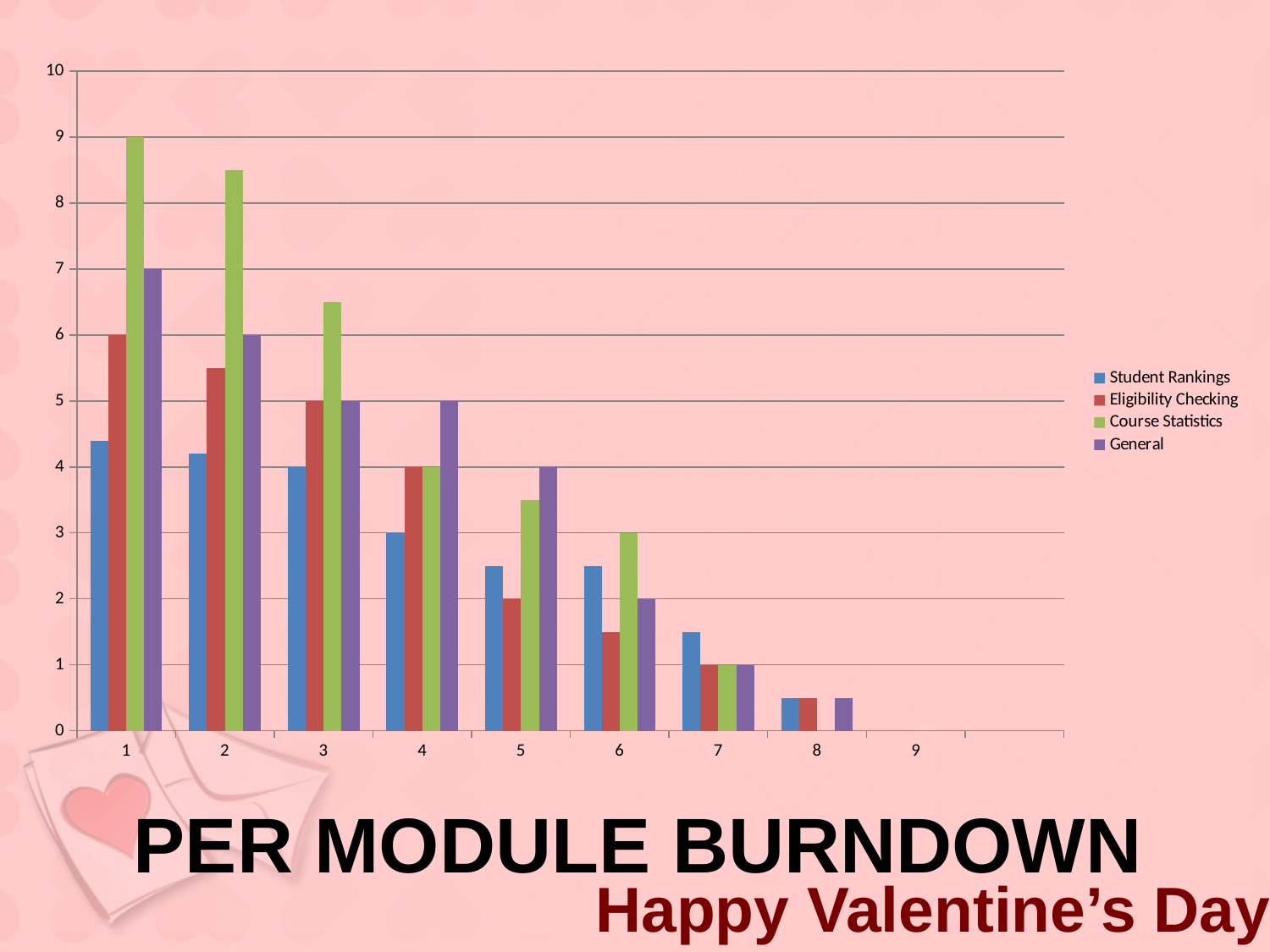

### Chart

| Category |  |  |  |  |
|---|---|---|---|---|
Per module burndown
Happy Valentine’s Day! <3